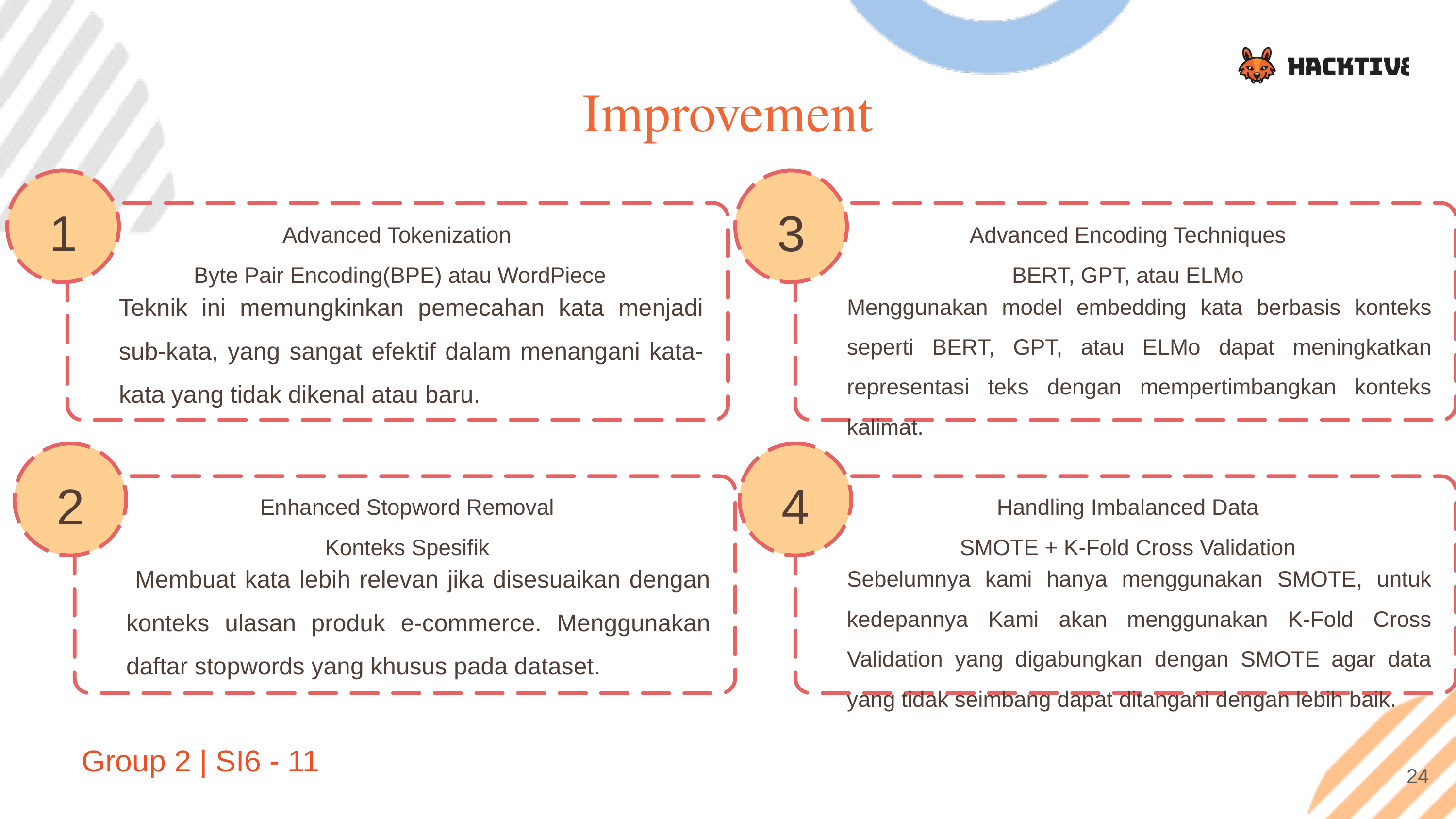

Improvement

1

Advanced Tokenization
Byte Pair Encoding(BPE) atau WordPiece
Teknik ini memungkinkan pemecahan kata menjadi sub-kata, yang sangat efektif dalam menangani kata-kata yang tidak dikenal atau baru.

3

Advanced Encoding Techniques
BERT, GPT, atau ELMo
Menggunakan model embedding kata berbasis konteks seperti BERT, GPT, atau ELMo dapat meningkatkan representasi teks dengan mempertimbangkan konteks kalimat.

2

4

Enhanced Stopword Removal
Konteks Spesifik
 Handling Imbalanced Data
SMOTE + K-Fold Cross Validation
 Membuat kata lebih relevan jika disesuaikan dengan konteks ulasan produk e-commerce. Menggunakan daftar stopwords yang khusus pada dataset.
Sebelumnya kami hanya menggunakan SMOTE, untuk kedepannya Kami akan menggunakan K-Fold Cross Validation yang digabungkan dengan SMOTE agar data yang tidak seimbang dapat ditangani dengan lebih baik.

Group 2 | SI6 - 11
24